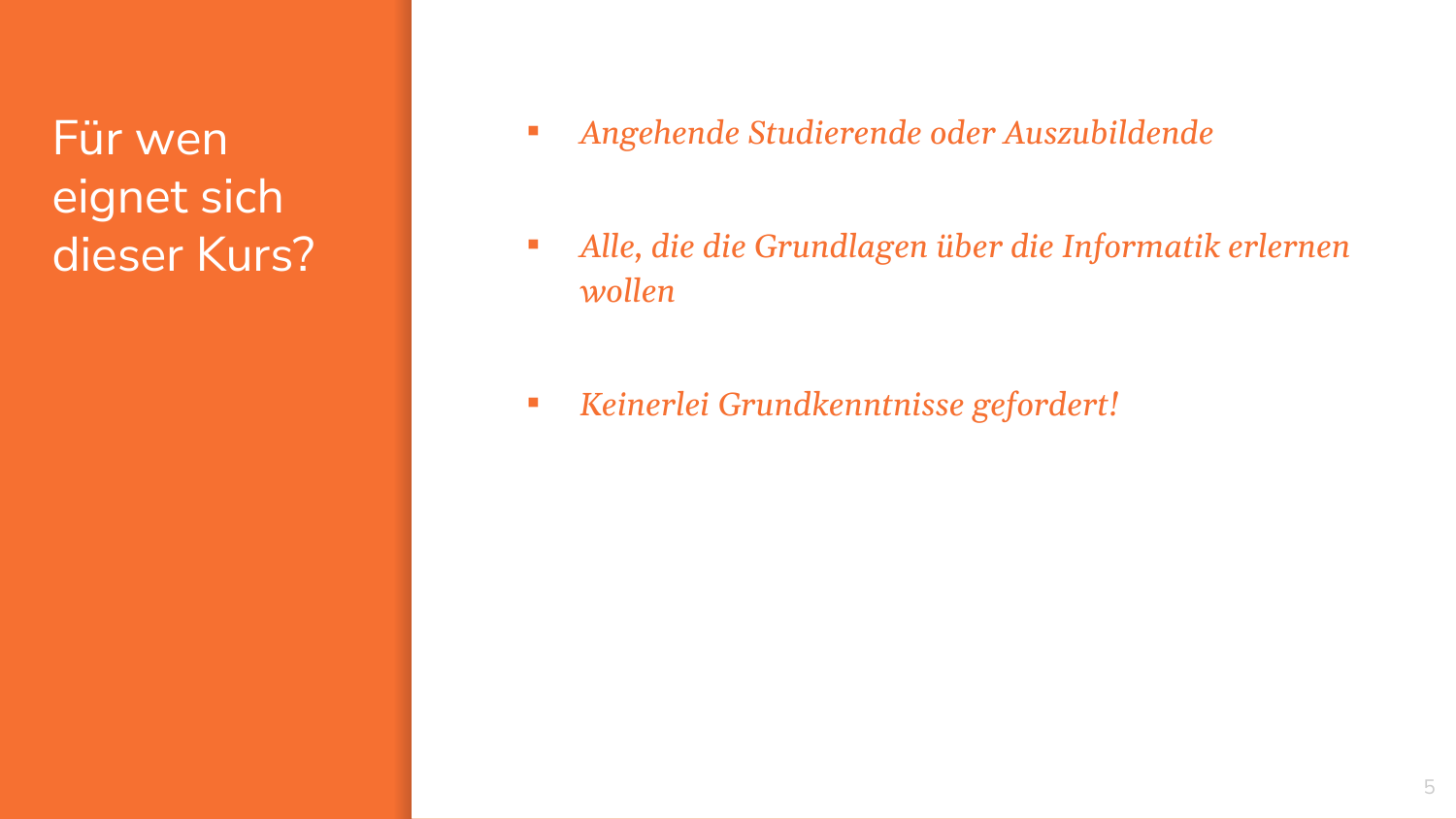

# Für wen eignet sich dieser Kurs?
Angehende Studierende oder Auszubildende

Alle, die die Grundlagen über die Informatik erlernen wollen

Keinerlei Grundkenntnisse gefordert!
5